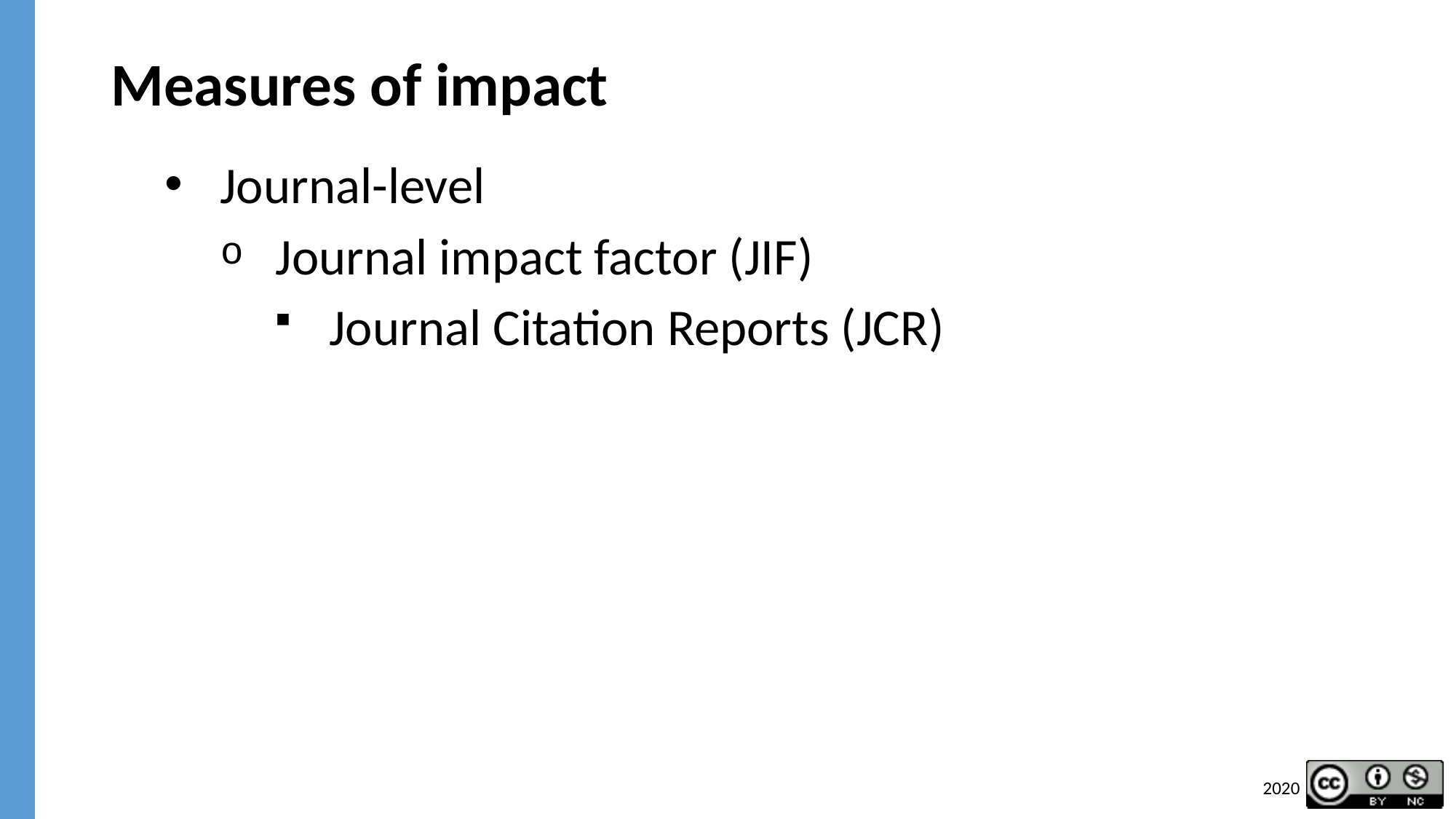

# Measures of impact
Journal-level
Journal impact factor (JIF)
Journal Citation Reports (JCR)